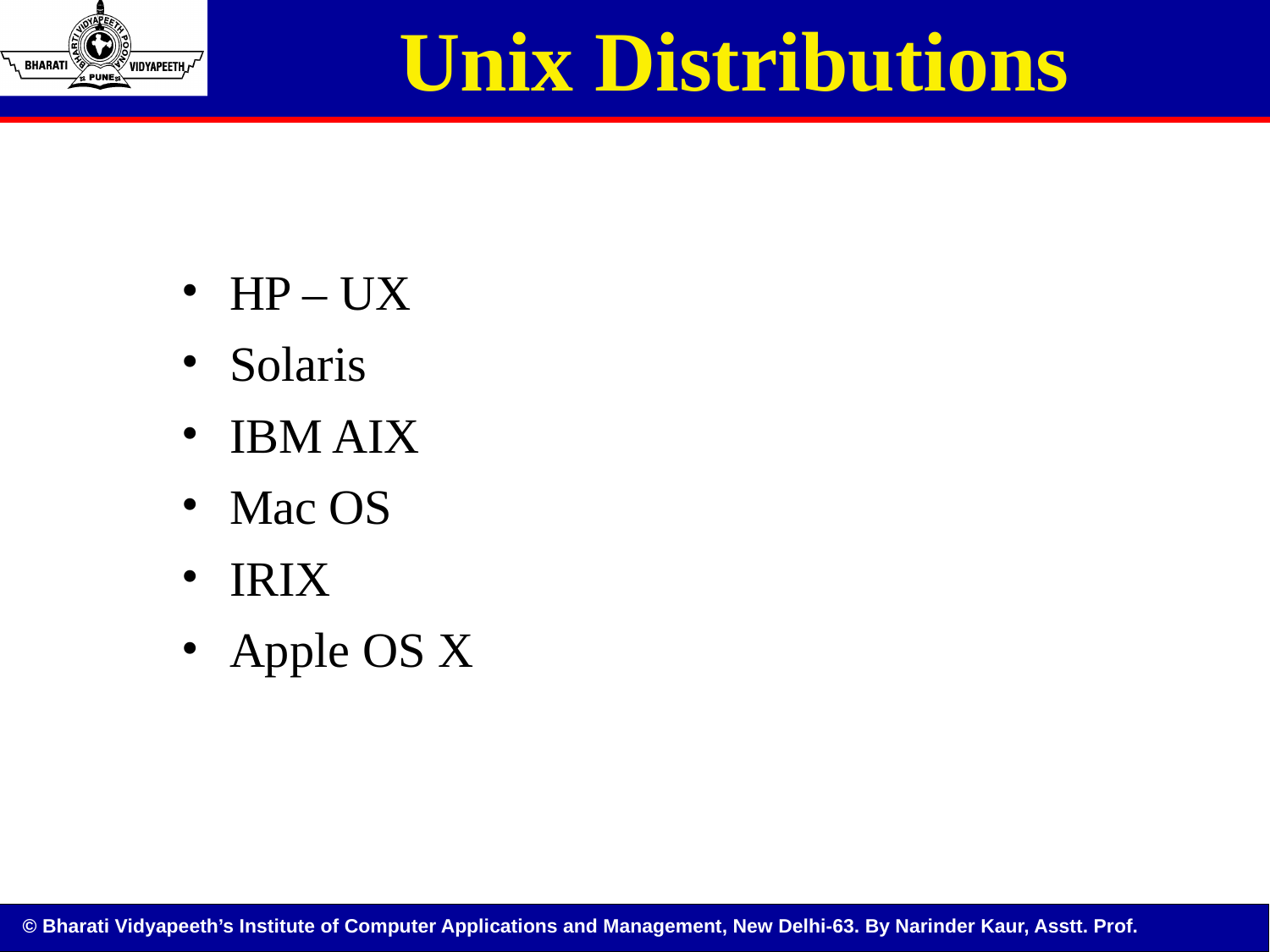

Unix Distributions
HP – UX
Solaris
IBM AIX
Mac OS
IRIX
Apple OS X